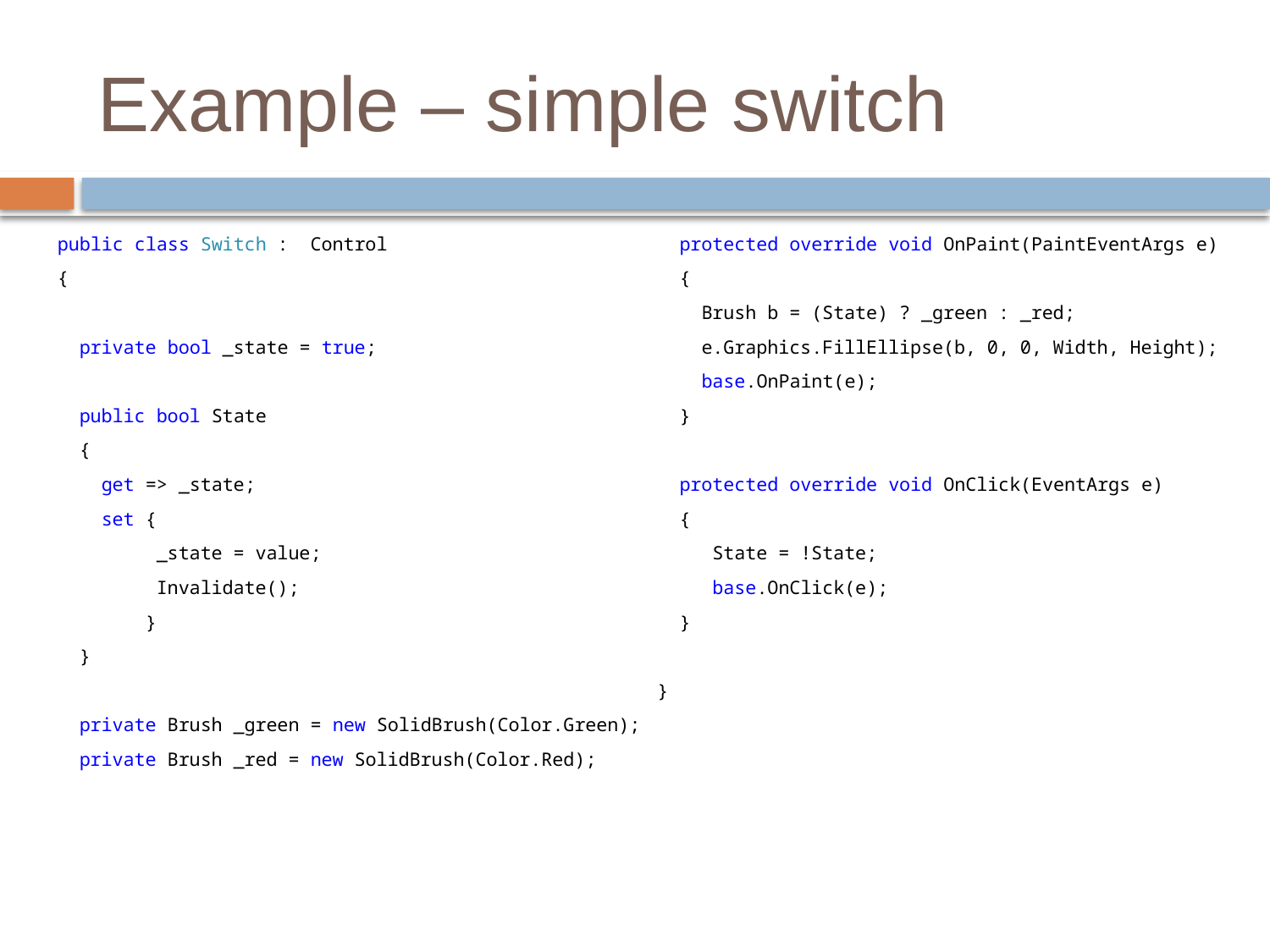

# Example – simple switch
public class Switch :  Control
{

  private bool _state = true;

  public bool State
  {
    get => _state;
    set {
         _state = value;
         Invalidate();
        }
  }

  private Brush _green = new SolidBrush(Color.Green);
  private Brush _red = new SolidBrush(Color.Red);

  protected override void OnPaint(PaintEventArgs e)
  {
    Brush b = (State) ? _green : _red;
    e.Graphics.FillEllipse(b, 0, 0, Width, Height);
    base.OnPaint(e);
  }

  protected override void OnClick(EventArgs e)
  {
     State = !State;
     base.OnClick(e);
  }

}